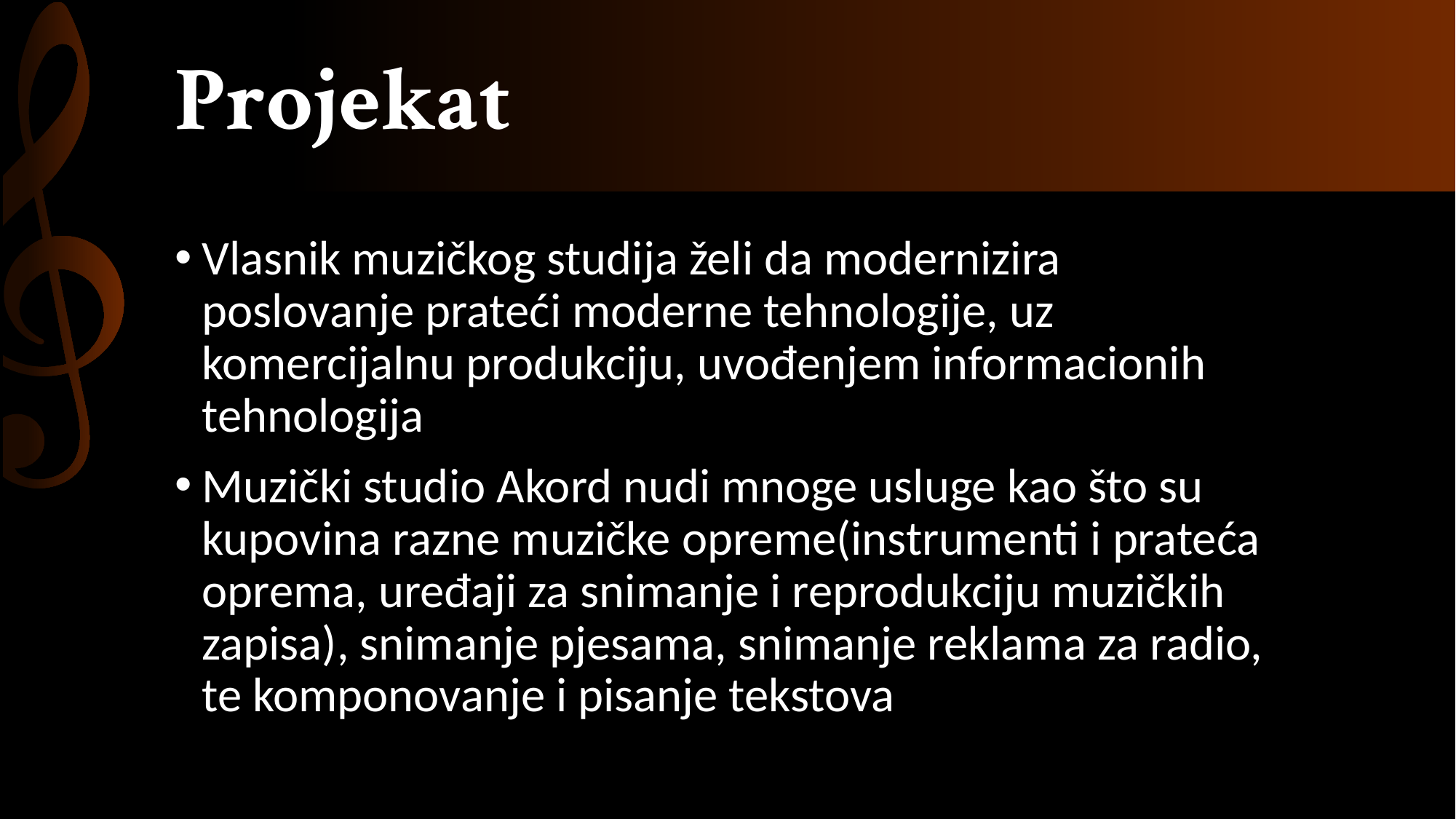

# Projekat
Vlasnik muzičkog studija želi da modernizira poslovanje prateći moderne tehnologije, uz komercijalnu produkciju, uvođenjem informacionih tehnologija
Muzički studio Akord nudi mnoge usluge kao što su kupovina razne muzičke opreme(instrumenti i prateća oprema, uređaji za snimanje i reprodukciju muzičkih zapisa), snimanje pjesama, snimanje reklama za radio, te komponovanje i pisanje tekstova